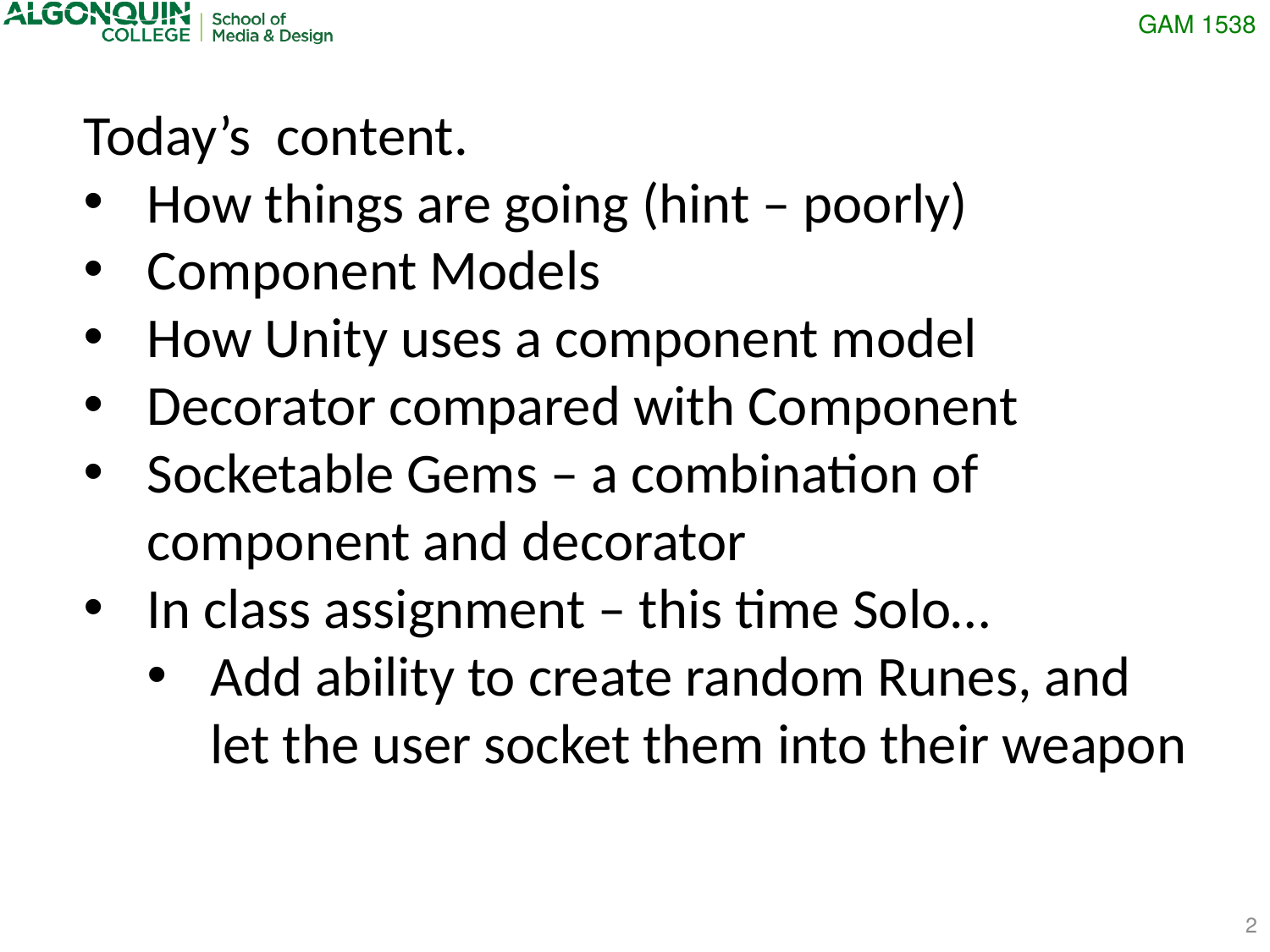

Today’s  content.
How things are going (hint – poorly)
Component Models
How Unity uses a component model
Decorator compared with Component
Socketable Gems – a combination of component and decorator
In class assignment – this time Solo…
Add ability to create random Runes, and let the user socket them into their weapon
2